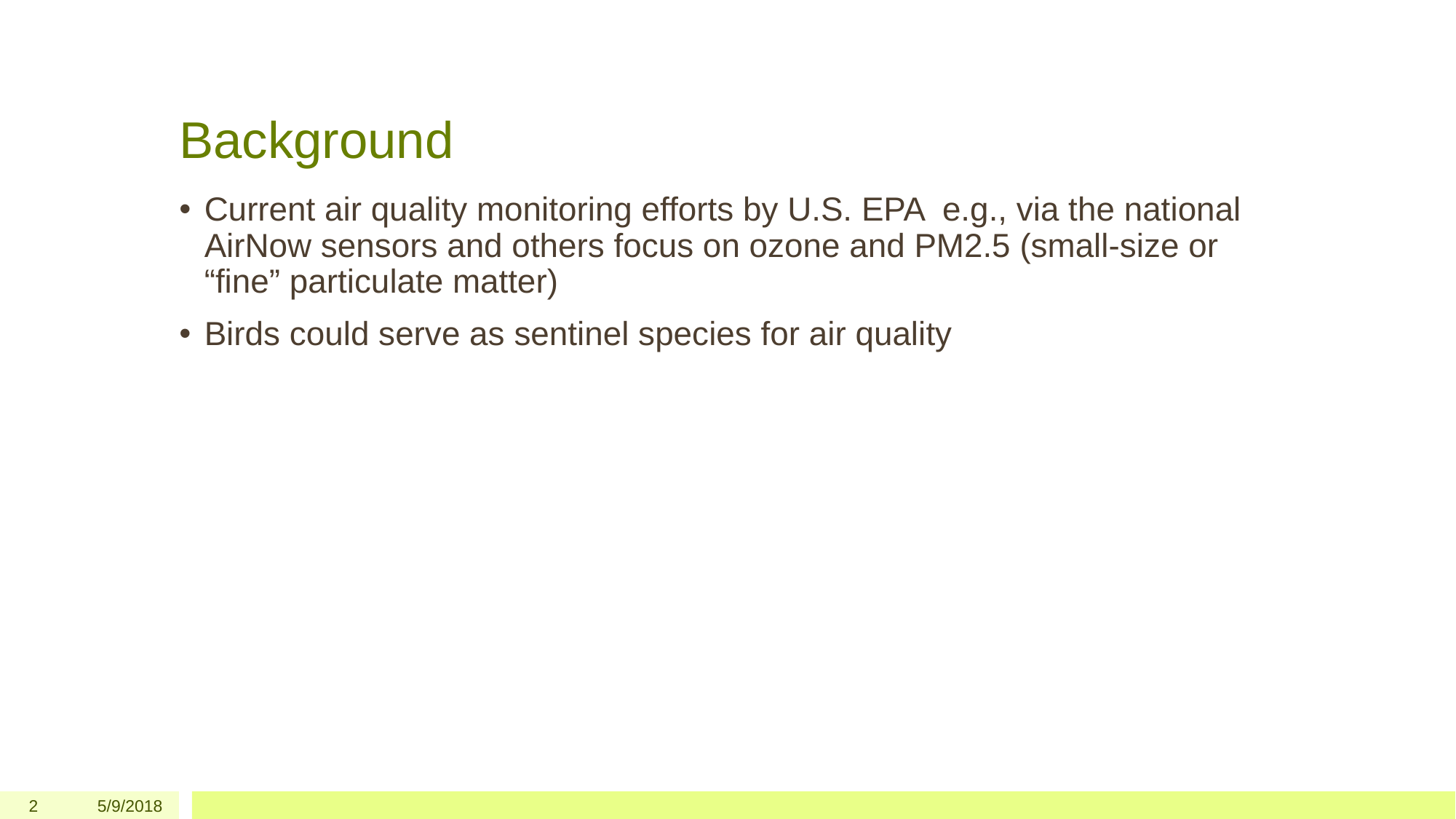

# Background
Current air quality monitoring efforts by U.S. EPA  e.g., via the national AirNow sensors and others focus on ozone and PM2.5 (small-size or “fine” particulate matter)
Birds could serve as sentinel species for air quality
2
5/9/2018